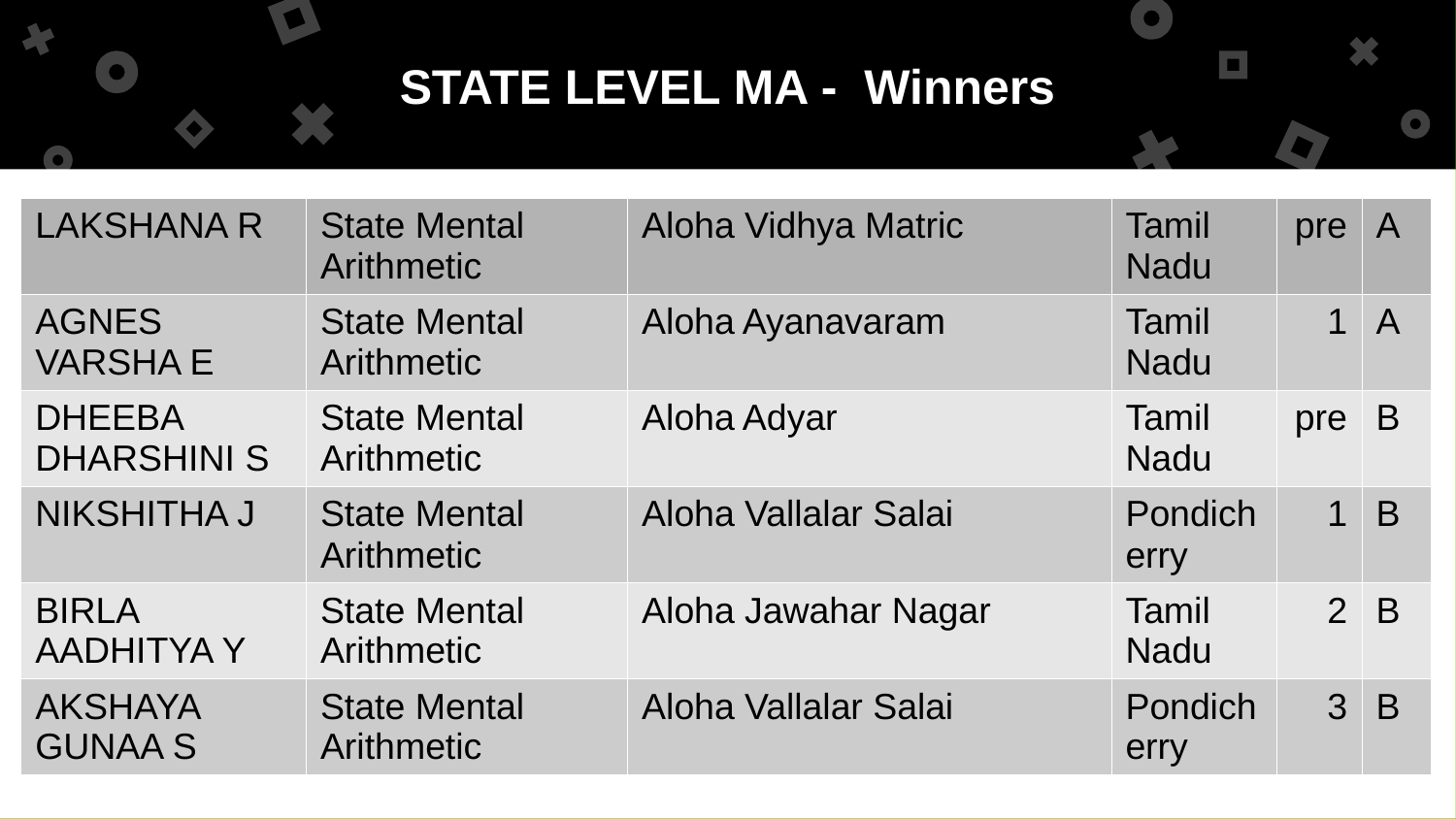

STATE LEVEL MA -  Winners
| LAKSHANA R | State Mental Arithmetic | Aloha Vidhya Matric | Tamil Nadu | pre | A |
| --- | --- | --- | --- | --- | --- |
| AGNES VARSHA E | State Mental Arithmetic | Aloha Ayanavaram | Tamil Nadu | 1 | A |
| DHEEBA DHARSHINI S | State Mental Arithmetic | Aloha Adyar | Tamil Nadu | pre | B |
| NIKSHITHA J | State Mental Arithmetic | Aloha Vallalar Salai | Pondicherry | 1 | B |
| BIRLA AADHITYA Y | State Mental Arithmetic | Aloha Jawahar Nagar | Tamil Nadu | 2 | B |
| AKSHAYA GUNAA S | State Mental Arithmetic | Aloha Vallalar Salai | Pondicherry | 3 | B |